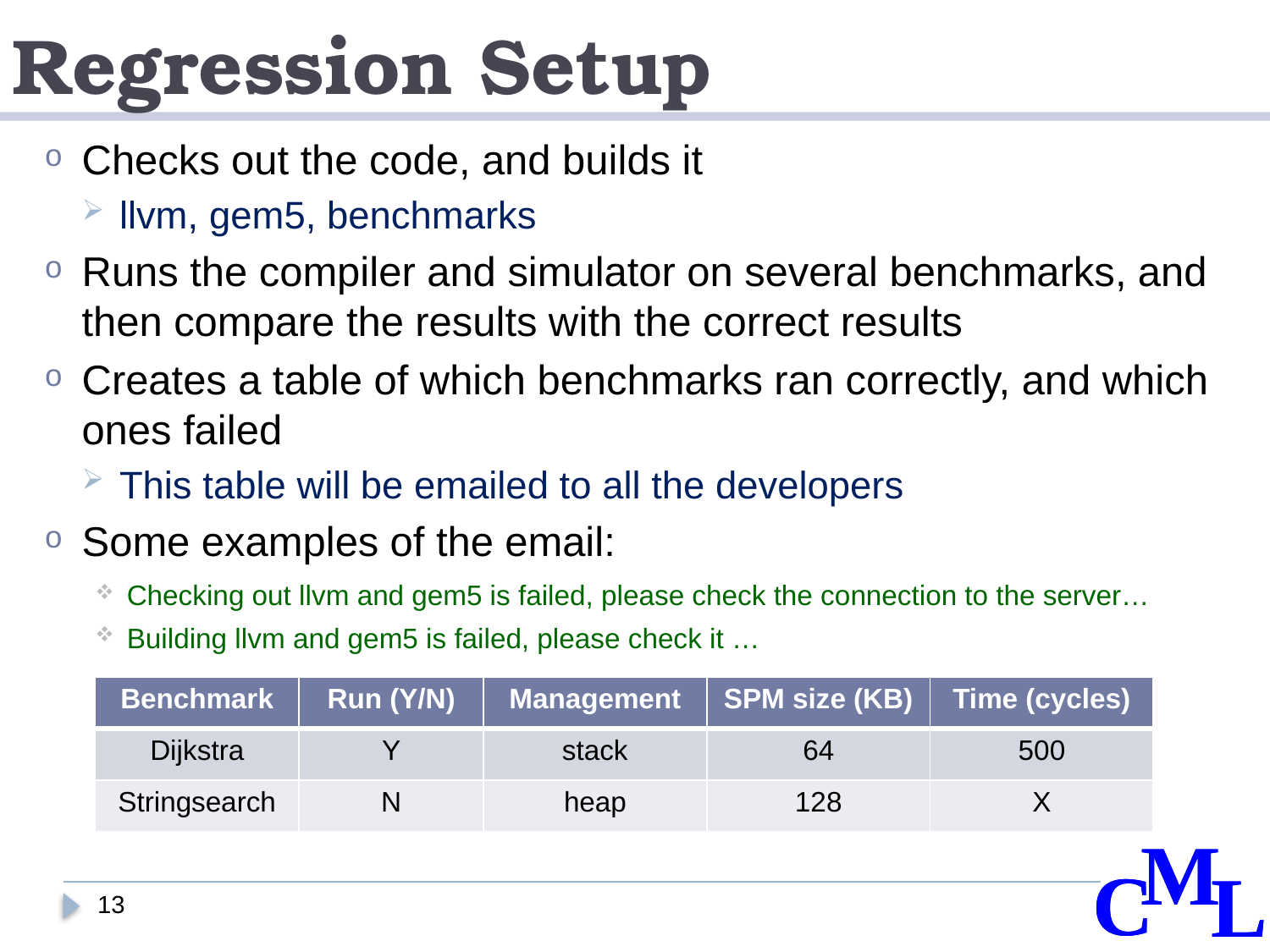

# Regression Setup
Checks out the code, and builds it
llvm, gem5, benchmarks
Runs the compiler and simulator on several benchmarks, and then compare the results with the correct results
Creates a table of which benchmarks ran correctly, and which ones failed
This table will be emailed to all the developers
Some examples of the email:
Checking out llvm and gem5 is failed, please check the connection to the server…
Building llvm and gem5 is failed, please check it …
| Benchmark | Run (Y/N) | Management | SPM size (KB) | Time (cycles) |
| --- | --- | --- | --- | --- |
| Dijkstra | Y | stack | 64 | 500 |
| Stringsearch | N | heap | 128 | X |
13